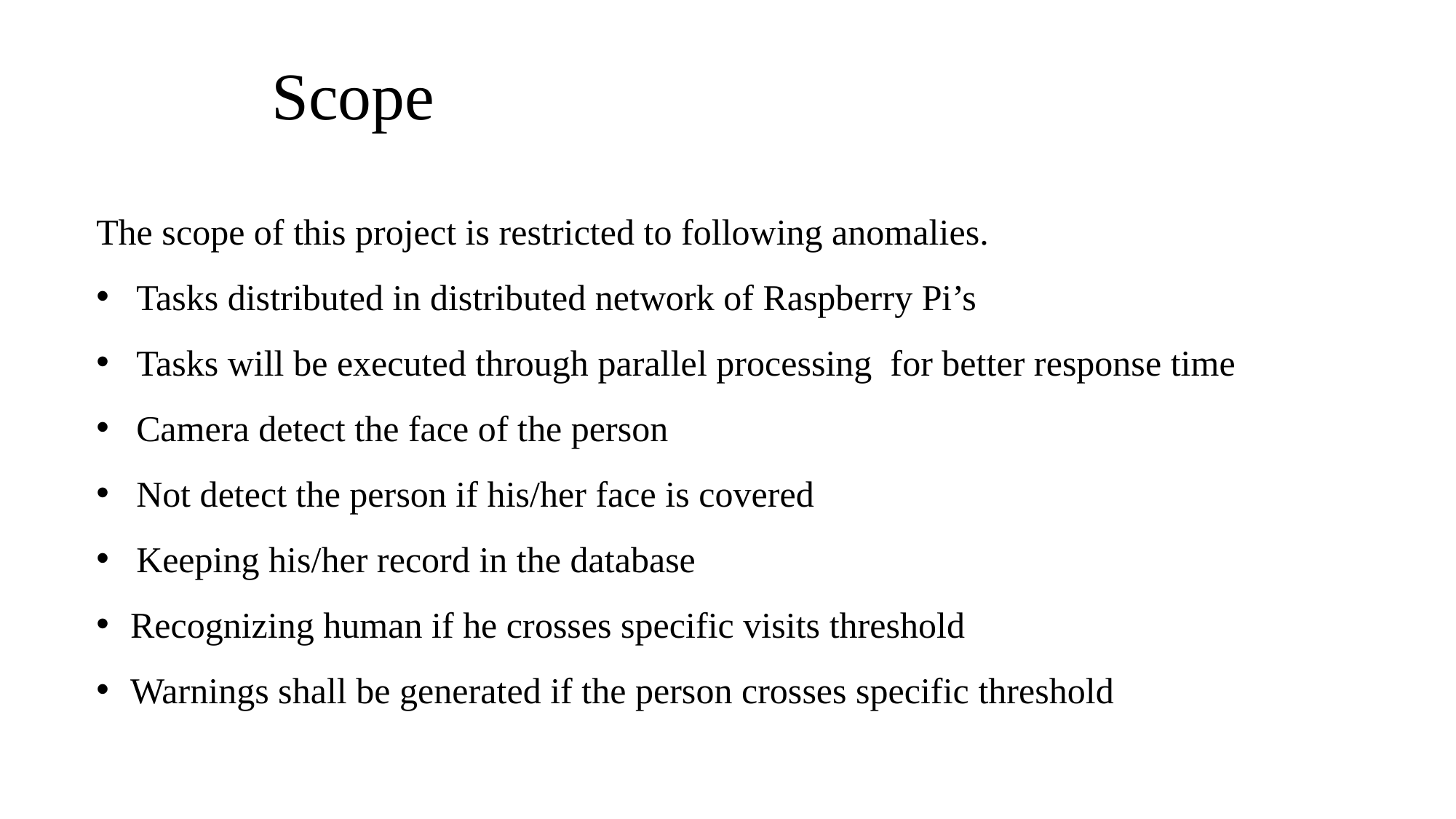

# Scope
The scope of this project is restricted to following anomalies.
   Tasks distributed in distributed network of Raspberry Pi’s
   Tasks will be executed through parallel processing  for better response time
   Camera detect the face of the person
   Not detect the person if his/her face is covered
   Keeping his/her record in the database
Recognizing human if he crosses specific visits threshold
Warnings shall be generated if the person crosses specific threshold